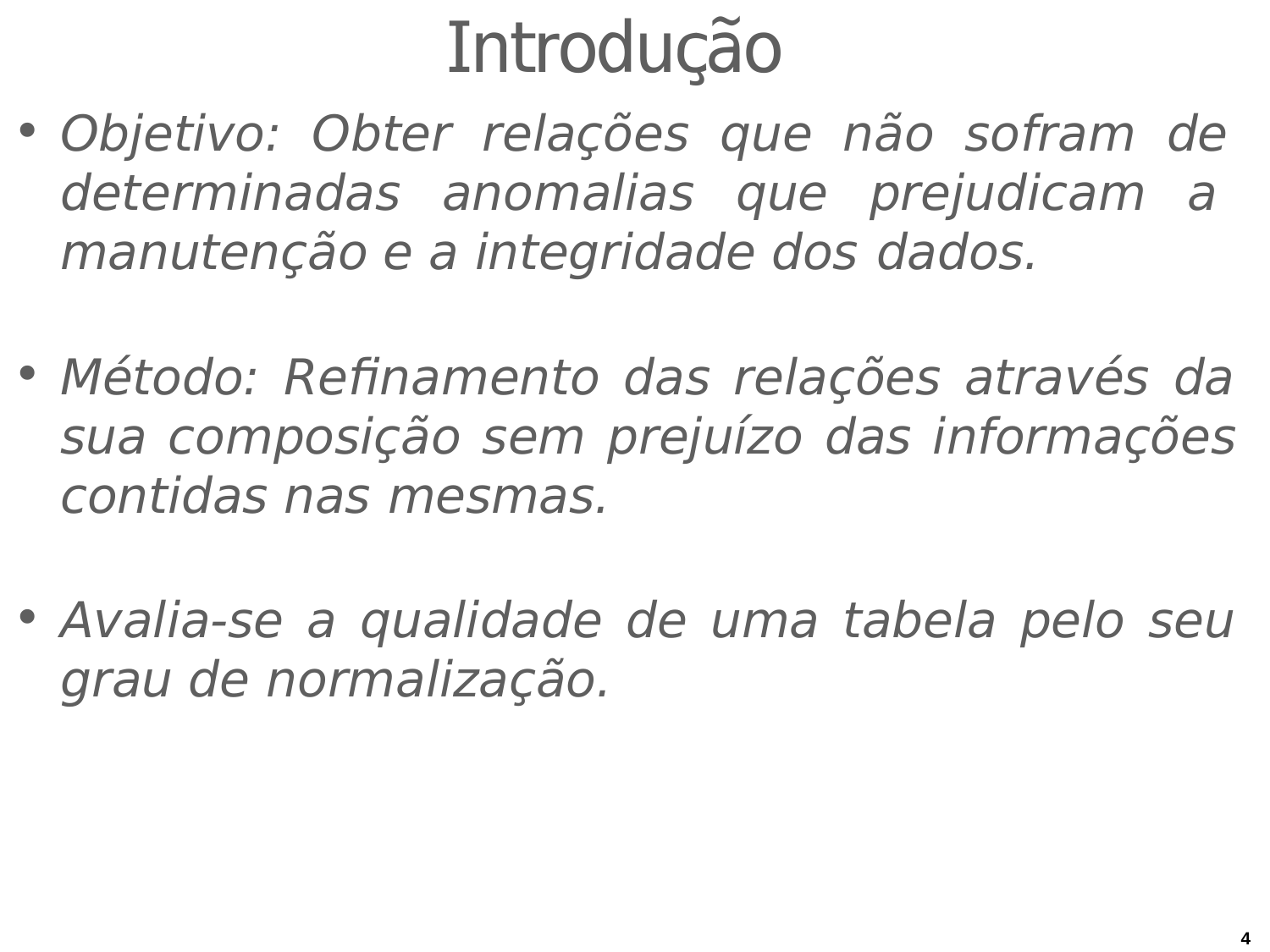

# Introdução
Objetivo: Obter relações que não sofram de  determinadas anomalias que prejudicam a  manutenção e a integridade dos dados.

Método: Refinamento das relações através da  sua composição sem prejuízo das informações  contidas nas mesmas.

Avalia-se a qualidade de uma tabela pelo seu  grau de normalização.
4